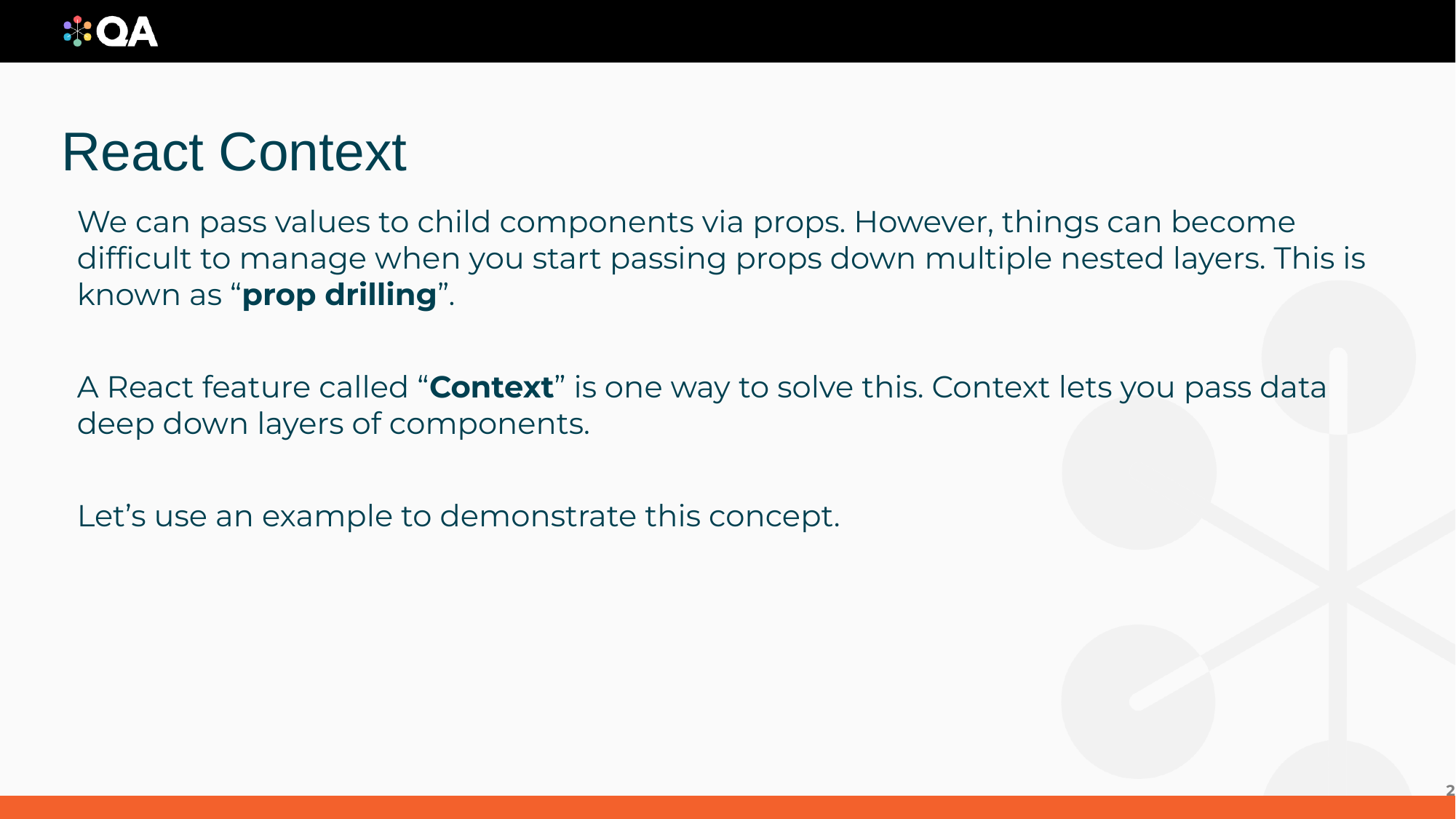

# React Context
We can pass values to child components via props. However, things can become difficult to manage when you start passing props down multiple nested layers. This is known as “prop drilling”.

A React feature called “Context” is one way to solve this. Context lets you pass data deep down layers of components.

Let’s use an example to demonstrate this concept.

2